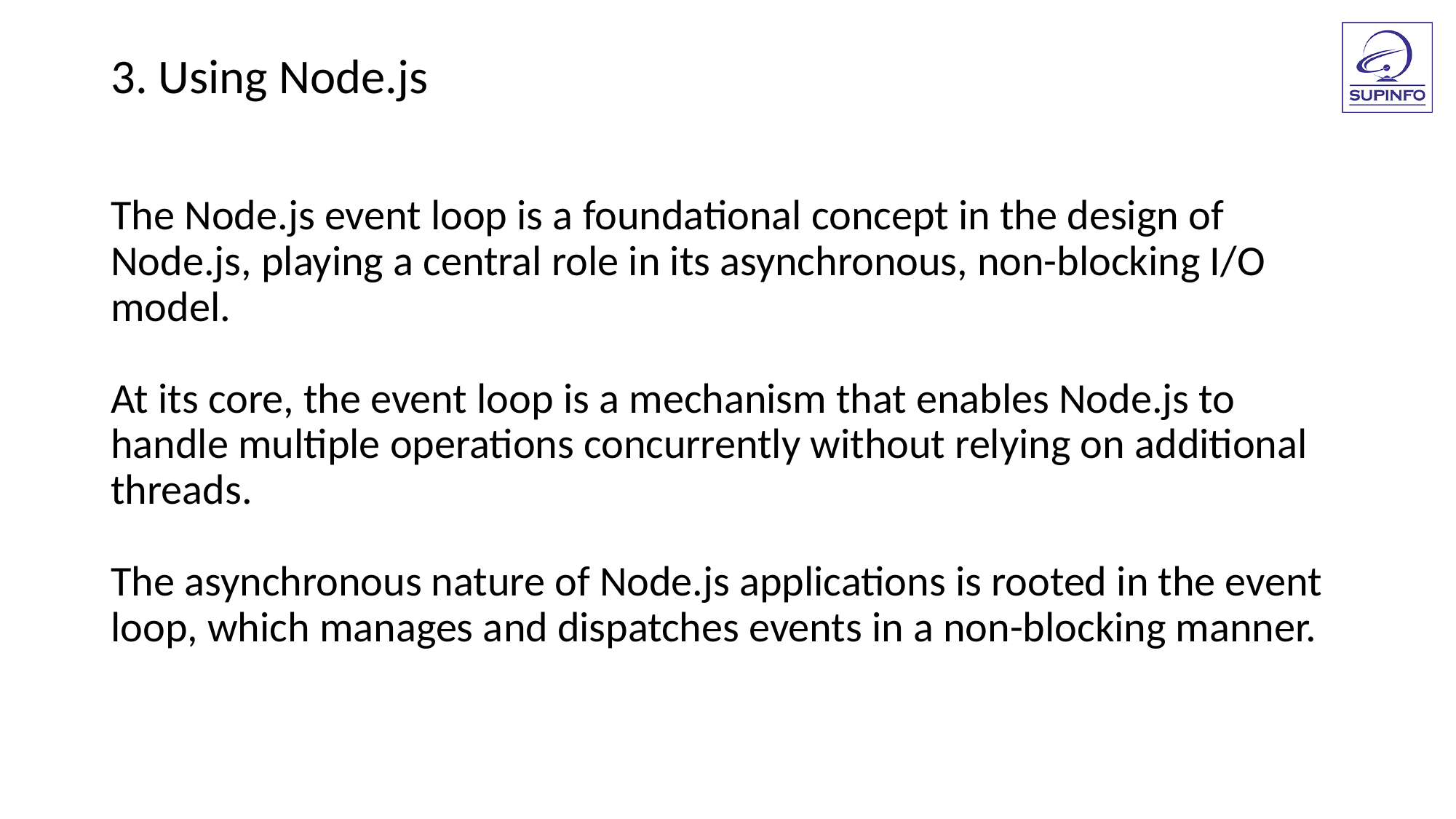

3. Using Node.js
The Node.js event loop is a foundational concept in the design of Node.js, playing a central role in its asynchronous, non-blocking I/O model.

At its core, the event loop is a mechanism that enables Node.js to handle multiple operations concurrently without relying on additional threads.

The asynchronous nature of Node.js applications is rooted in the event loop, which manages and dispatches events in a non-blocking manner.